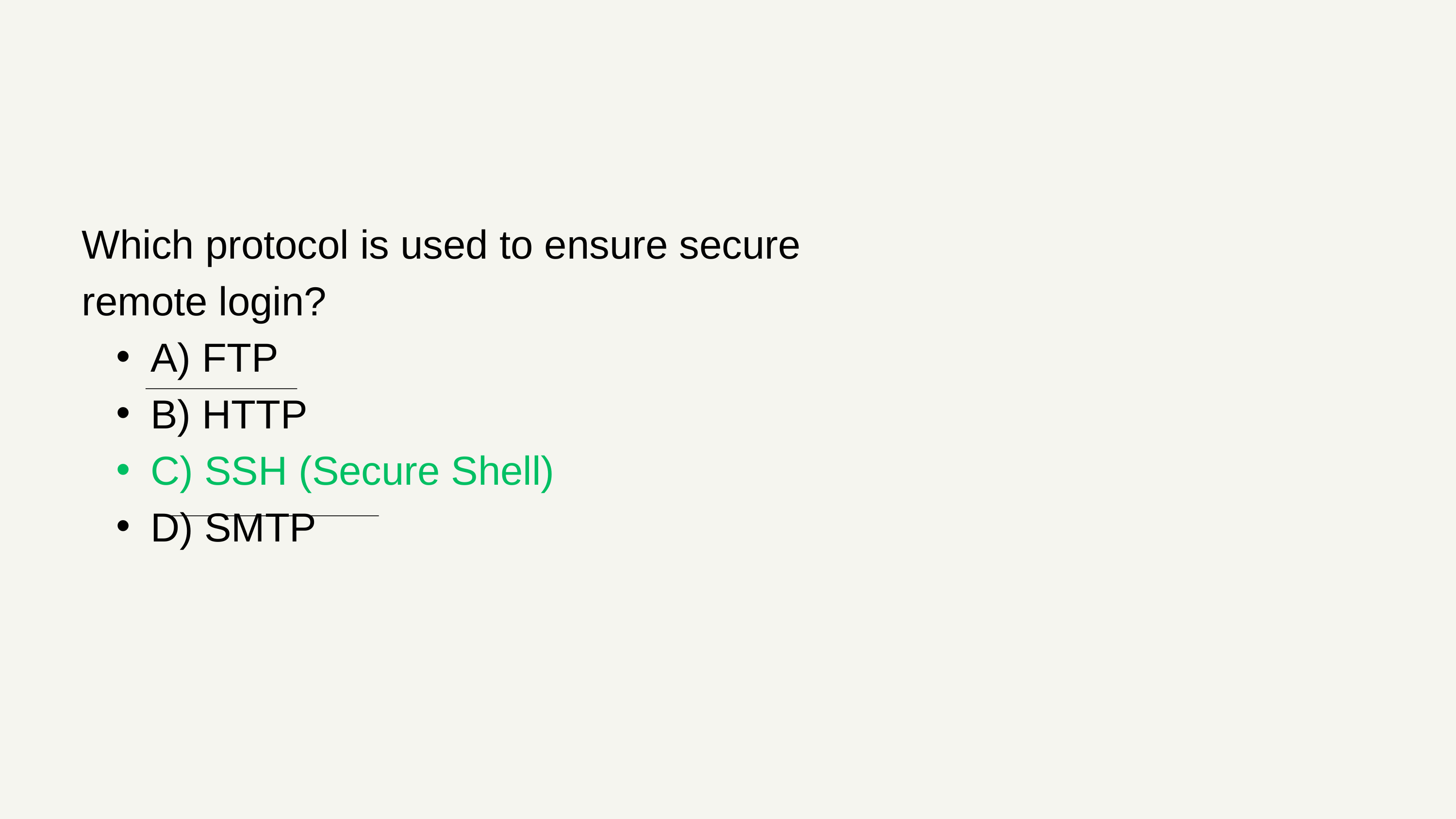

Which protocol is used to ensure secure remote login?
A) FTP
B) HTTP
C) SSH (Secure Shell)
D) SMTP